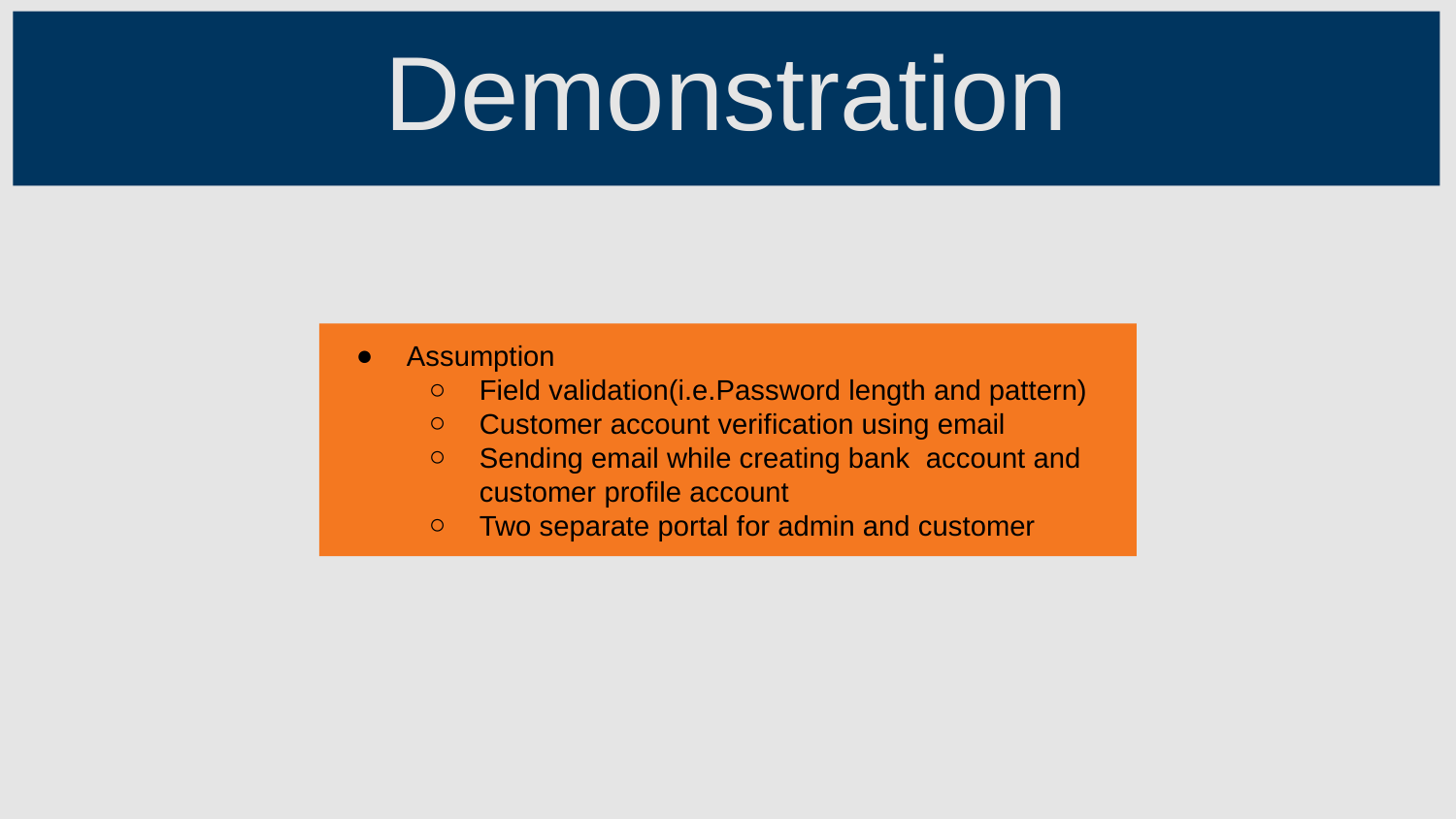

Demonstration
Assumption
Field validation(i.e.Password length and pattern)
Customer account verification using email
Sending email while creating bank  account and customer profile account
Two separate portal for admin and customer